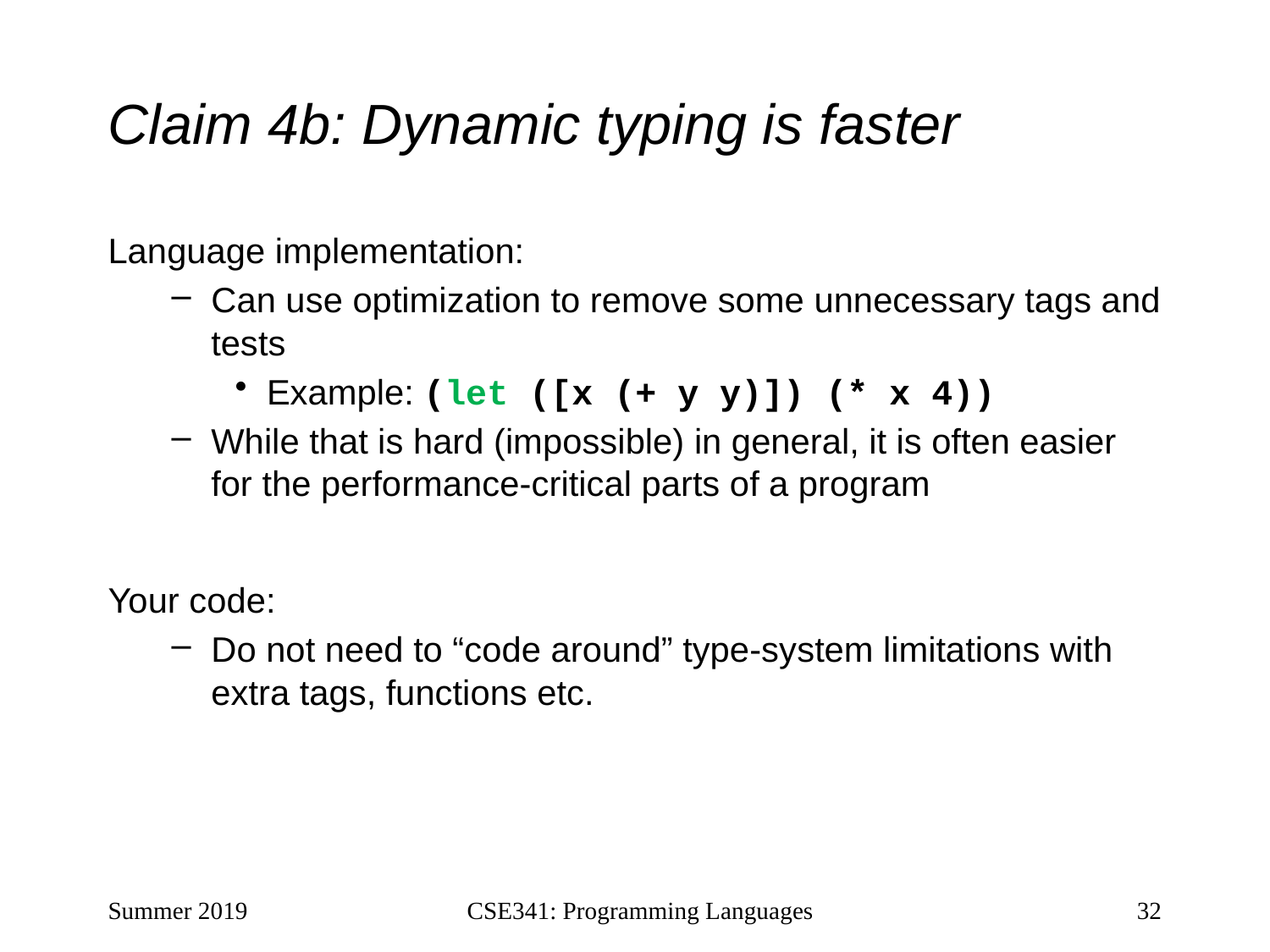

# Claim 4b: Dynamic typing is faster
Language implementation:
Can use optimization to remove some unnecessary tags and tests
Example: (let ([x (+ y y)]) (* x 4))
While that is hard (impossible) in general, it is often easier for the performance-critical parts of a program

Your code:
Do not need to “code around” type-system limitations with  extra tags, functions etc.
Summer 2019
CSE341: Programming Languages
32